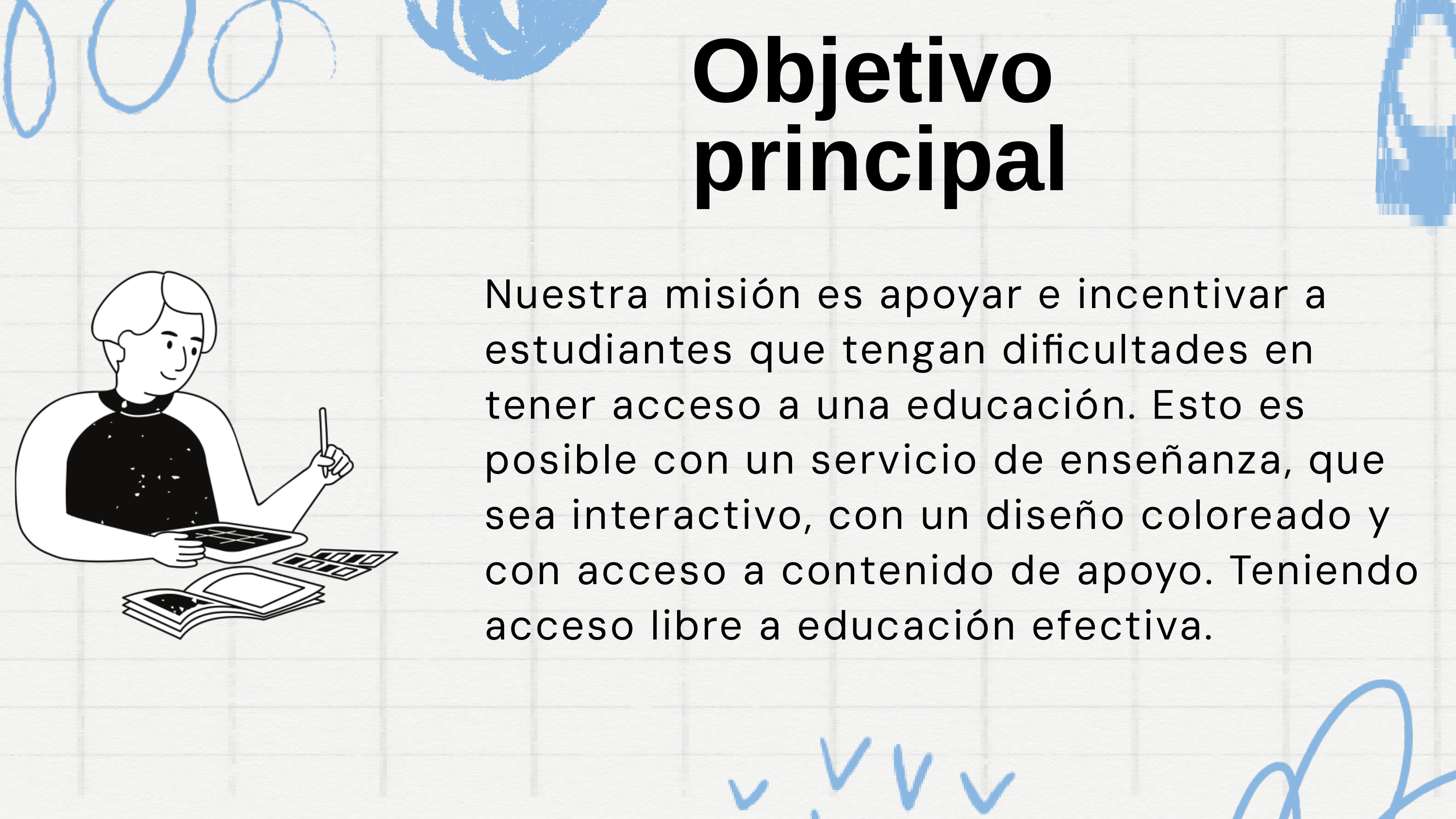

Objetivo principal
Nuestra misión es apoyar e incentivar a estudiantes que tengan dificultades en tener acceso a una educación. Esto es posible con un servicio de enseñanza, que sea interactivo, con un diseño coloreado y con acceso a contenido de apoyo. Teniendo acceso libre a educación efectiva.